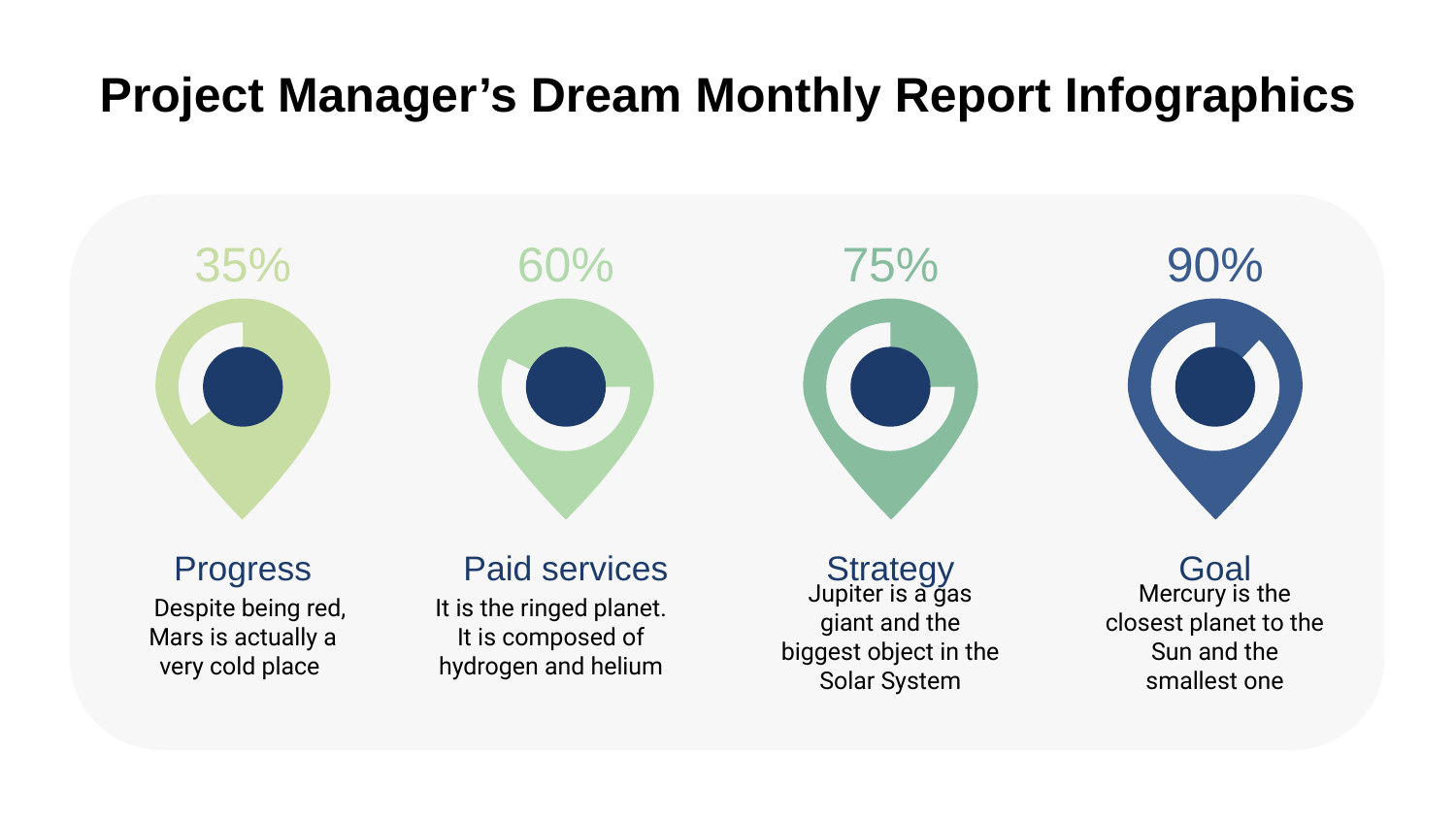

# Project Manager’s Dream Monthly Report Infographics

35%
60%
75%
90%

Goal
Progress
Paid services
Strategy
Mercury is the closest planet to the Sun and the smallest one
It is the ringed planet. It is composed of hydrogen and helium
Jupiter is a gas giant and the biggest object in the Solar System
Despite being red, Mars is actually a very cold place